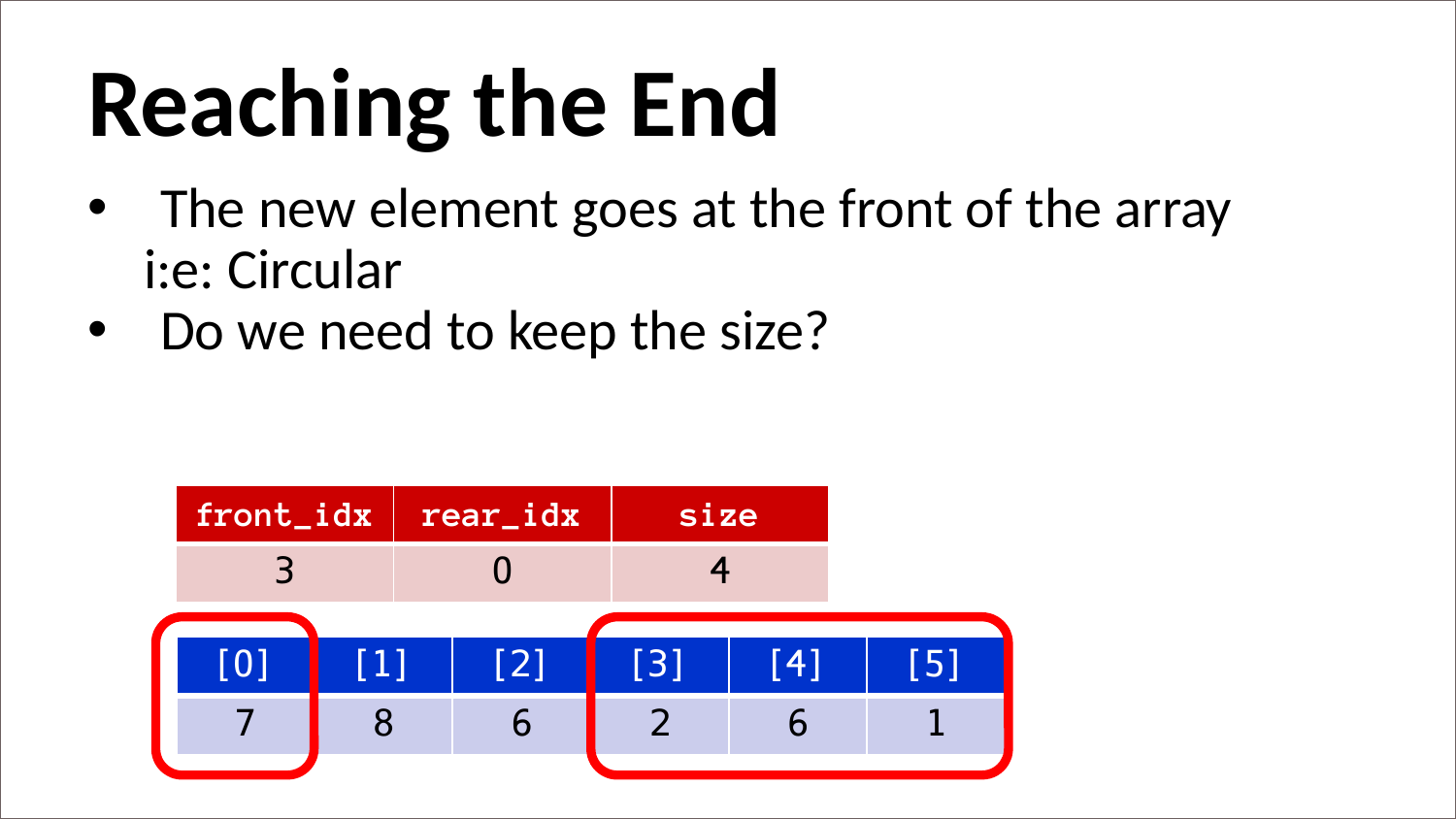

Reaching the End
The new element goes at the front of the array
 i:e: Circular
Do we need to keep the size?
| front\_idx | rear\_idx | size |
| --- | --- | --- |
| 3 | 0 | 4 |

| [0] | [1] | [2] | [3] | [4] | [5] |
| --- | --- | --- | --- | --- | --- |
| 7 | 8 | 6 | 2 | 6 | 1 |